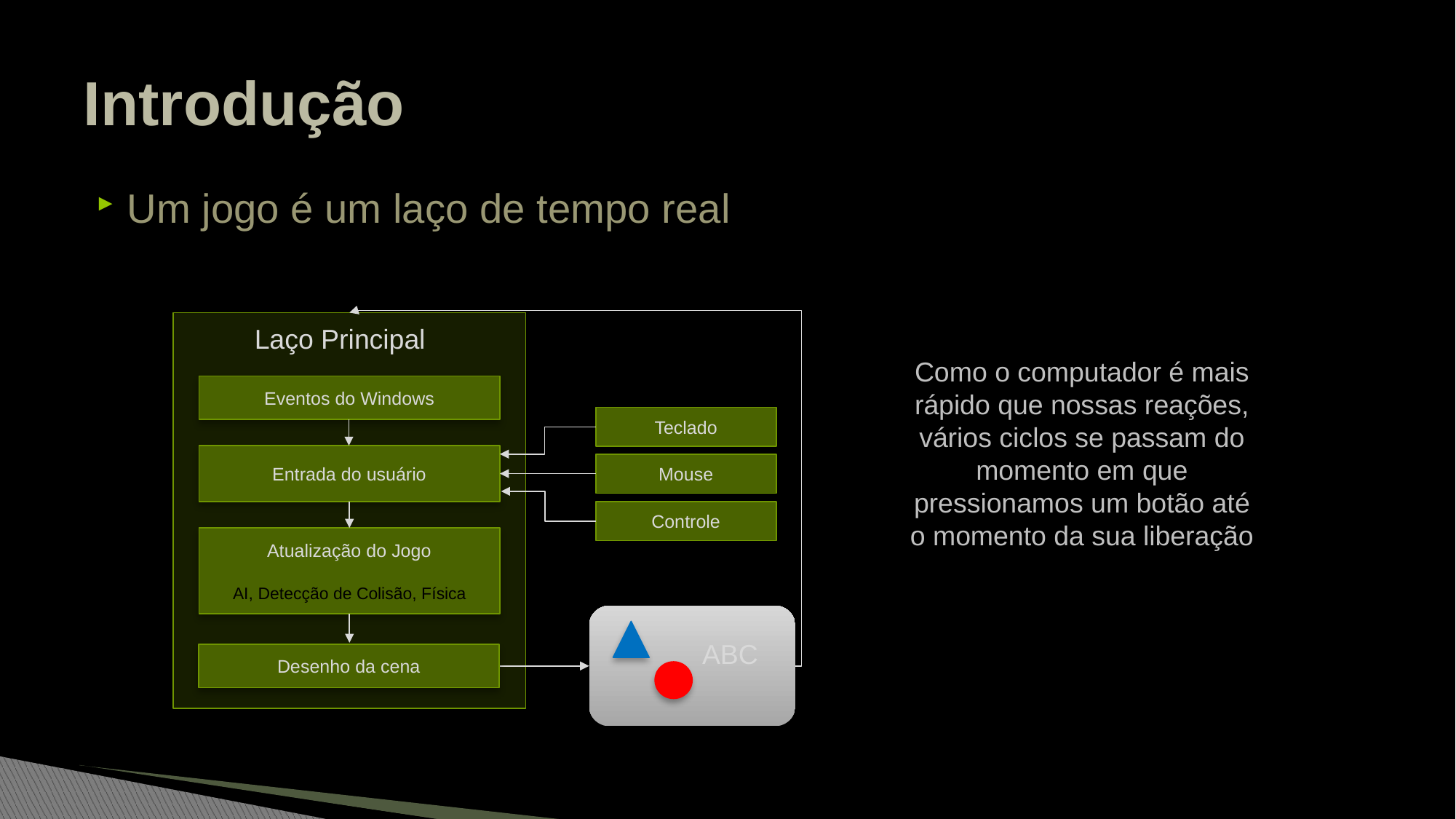

# Introdução
Um jogo é um laço de tempo real

Laço Principal
Eventos do Windows
Teclado
Entrada do usuário
Mouse
Controle
Atualização do Jogo
AI, Detecção de Colisão, Física

ABC

Desenho da cena
Como o computador é mais rápido que nossas reações, vários ciclos se passam do momento em que pressionamos um botão até o momento da sua liberação